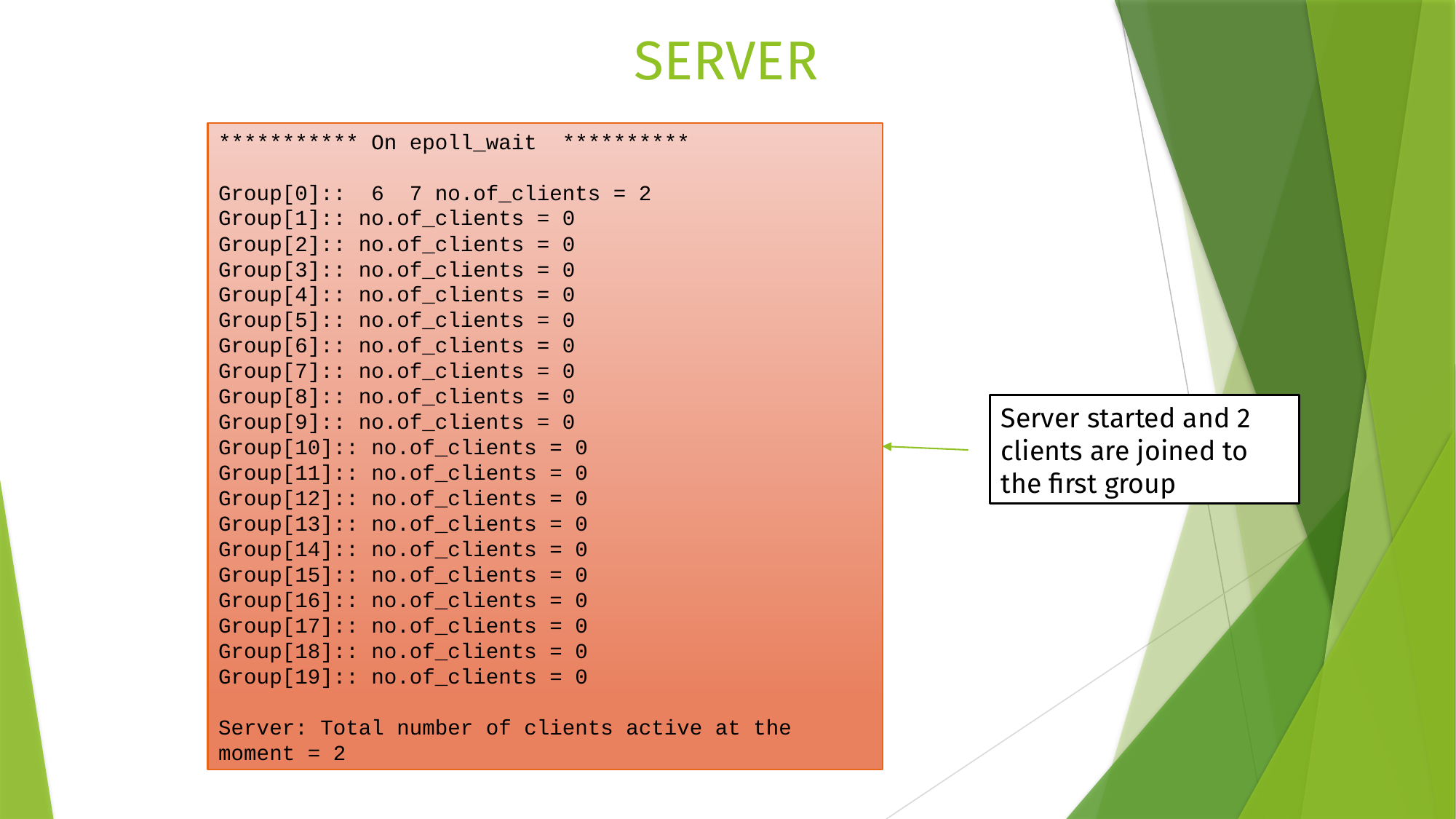

# SERVER
*********** On epoll_wait  **********

Group[0]::  6  7 no.of_clients = 2
Group[1]:: no.of_clients = 0
Group[2]:: no.of_clients = 0
Group[3]:: no.of_clients = 0
Group[4]:: no.of_clients = 0
Group[5]:: no.of_clients = 0
Group[6]:: no.of_clients = 0
Group[7]:: no.of_clients = 0
Group[8]:: no.of_clients = 0
Group[9]:: no.of_clients = 0
Group[10]:: no.of_clients = 0
Group[11]:: no.of_clients = 0
Group[12]:: no.of_clients = 0
Group[13]:: no.of_clients = 0
Group[14]:: no.of_clients = 0
Group[15]:: no.of_clients = 0
Group[16]:: no.of_clients = 0
Group[17]:: no.of_clients = 0
Group[18]:: no.of_clients = 0
Group[19]:: no.of_clients = 0

Server: Total number of clients active at the moment = 2
Server started and 2 clients are joined to the first group